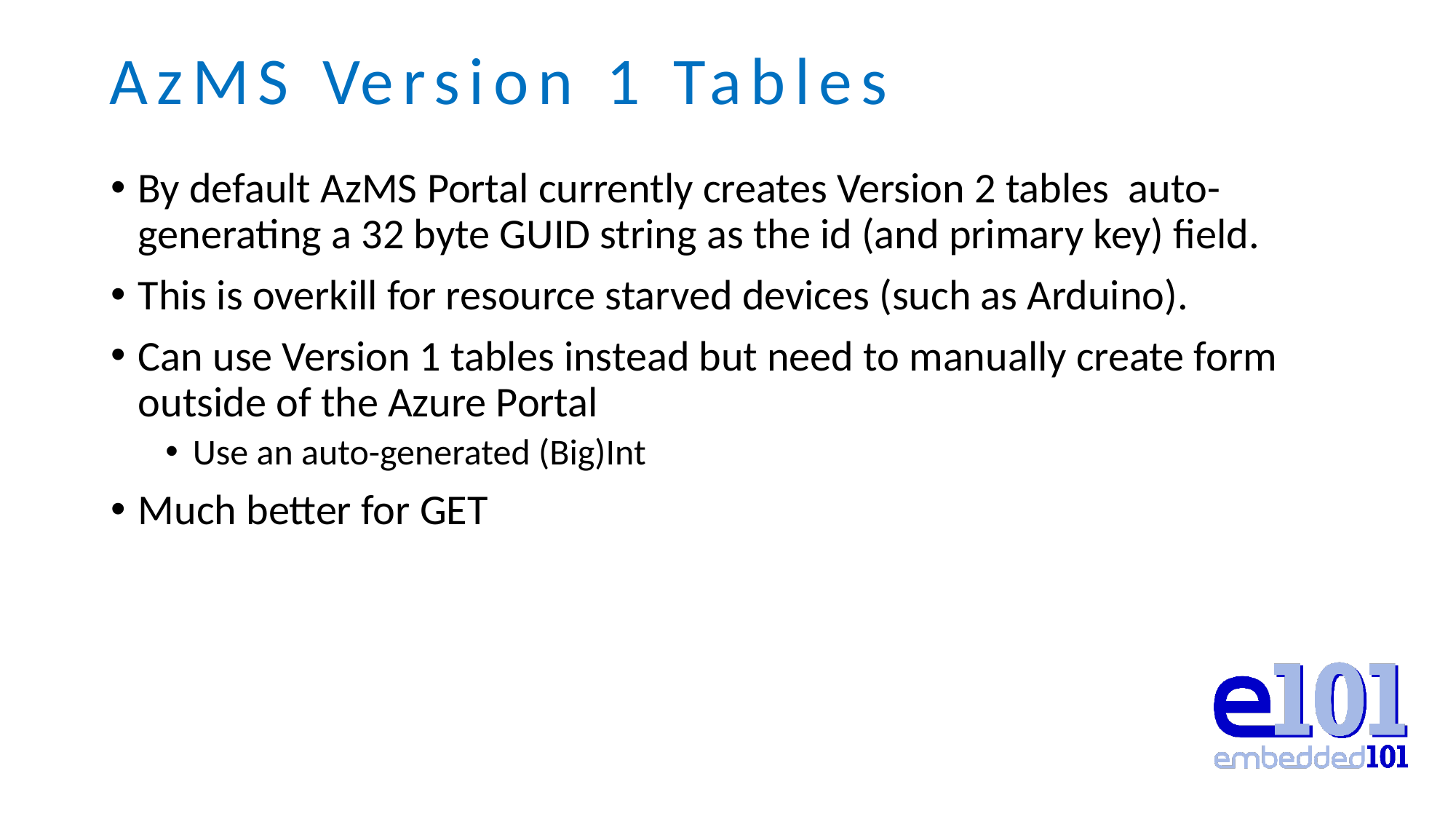

# AzMS Version 1 Tables
By default AzMS Portal currently creates Version 2 tables  auto-generating a 32 byte GUID string as the id (and primary key) field.
This is overkill for resource starved devices (such as Arduino).
Can use Version 1 tables instead but need to manually create form outside of the Azure Portal
Use an auto-generated (Big)Int
Much better for GET